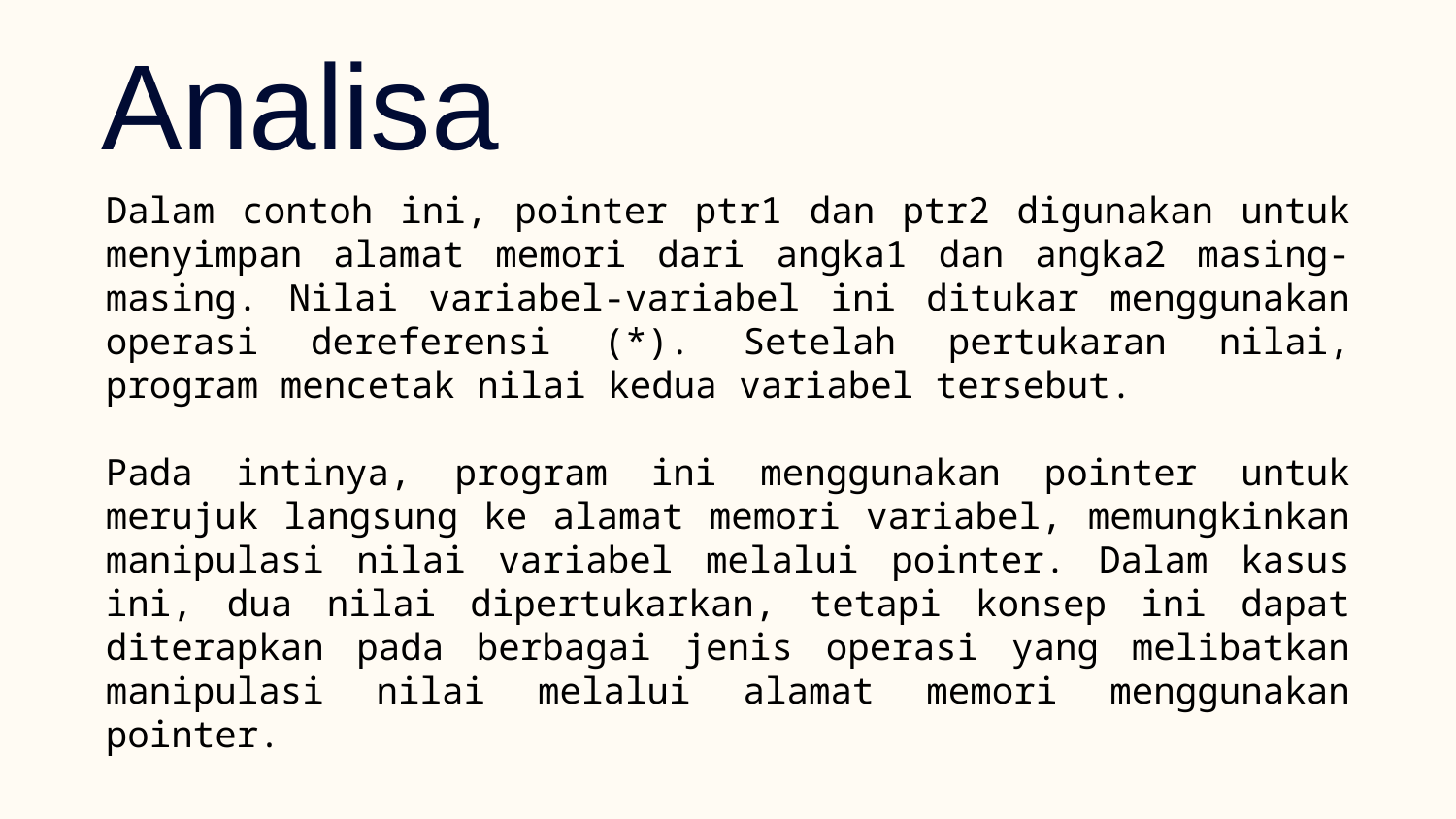

# Analisa
Dalam contoh ini, pointer ptr1 dan ptr2 digunakan untuk menyimpan alamat memori dari angka1 dan angka2 masing-masing. Nilai variabel-variabel ini ditukar menggunakan operasi dereferensi (*). Setelah pertukaran nilai, program mencetak nilai kedua variabel tersebut.

Pada intinya, program ini menggunakan pointer untuk merujuk langsung ke alamat memori variabel, memungkinkan manipulasi nilai variabel melalui pointer. Dalam kasus ini, dua nilai dipertukarkan, tetapi konsep ini dapat diterapkan pada berbagai jenis operasi yang melibatkan manipulasi nilai melalui alamat memori menggunakan pointer.